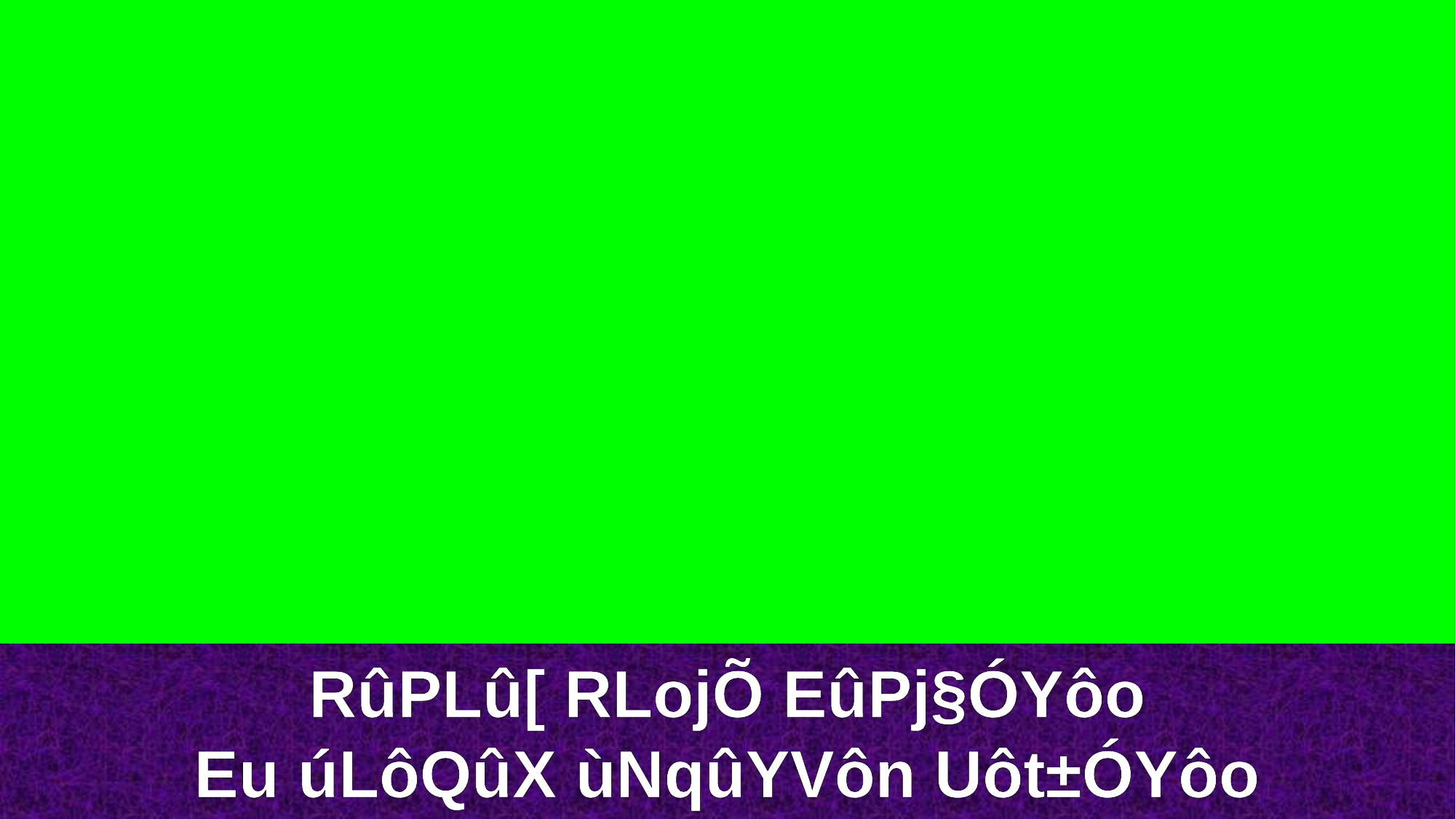

RûPLû[ RLojÕ EûPj§ÓYôo
Eu úLôQûX ùNqûYVôn Uôt±ÓYôo